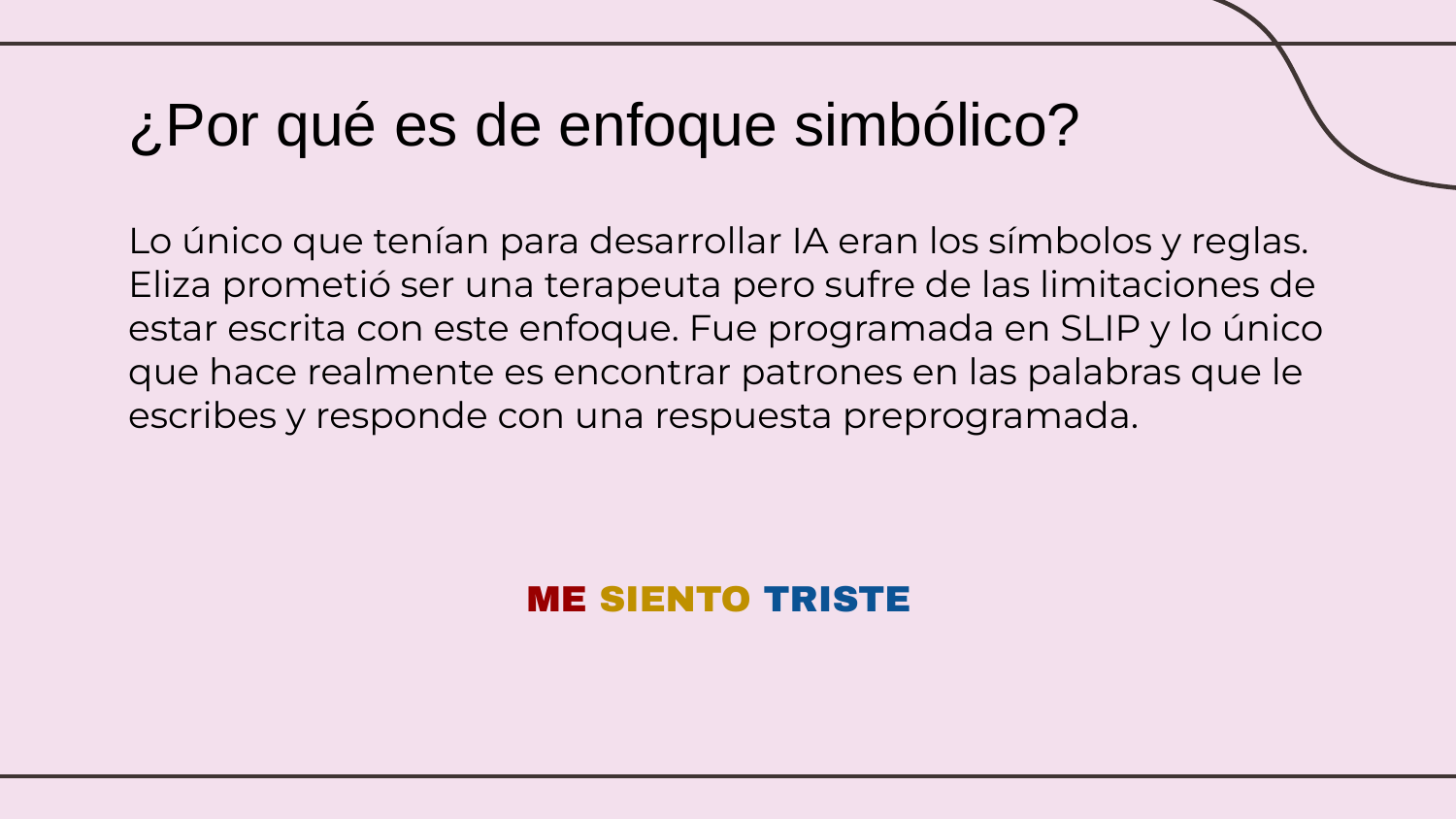

# ¿Por qué es de enfoque simbólico?
Lo único que tenían para desarrollar IA eran los símbolos y reglas. Eliza prometió ser una terapeuta pero sufre de las limitaciones de estar escrita con este enfoque. Fue programada en SLIP y lo único que hace realmente es encontrar patrones en las palabras que le escribes y responde con una respuesta preprogramada.
ME SIENTO TRISTE